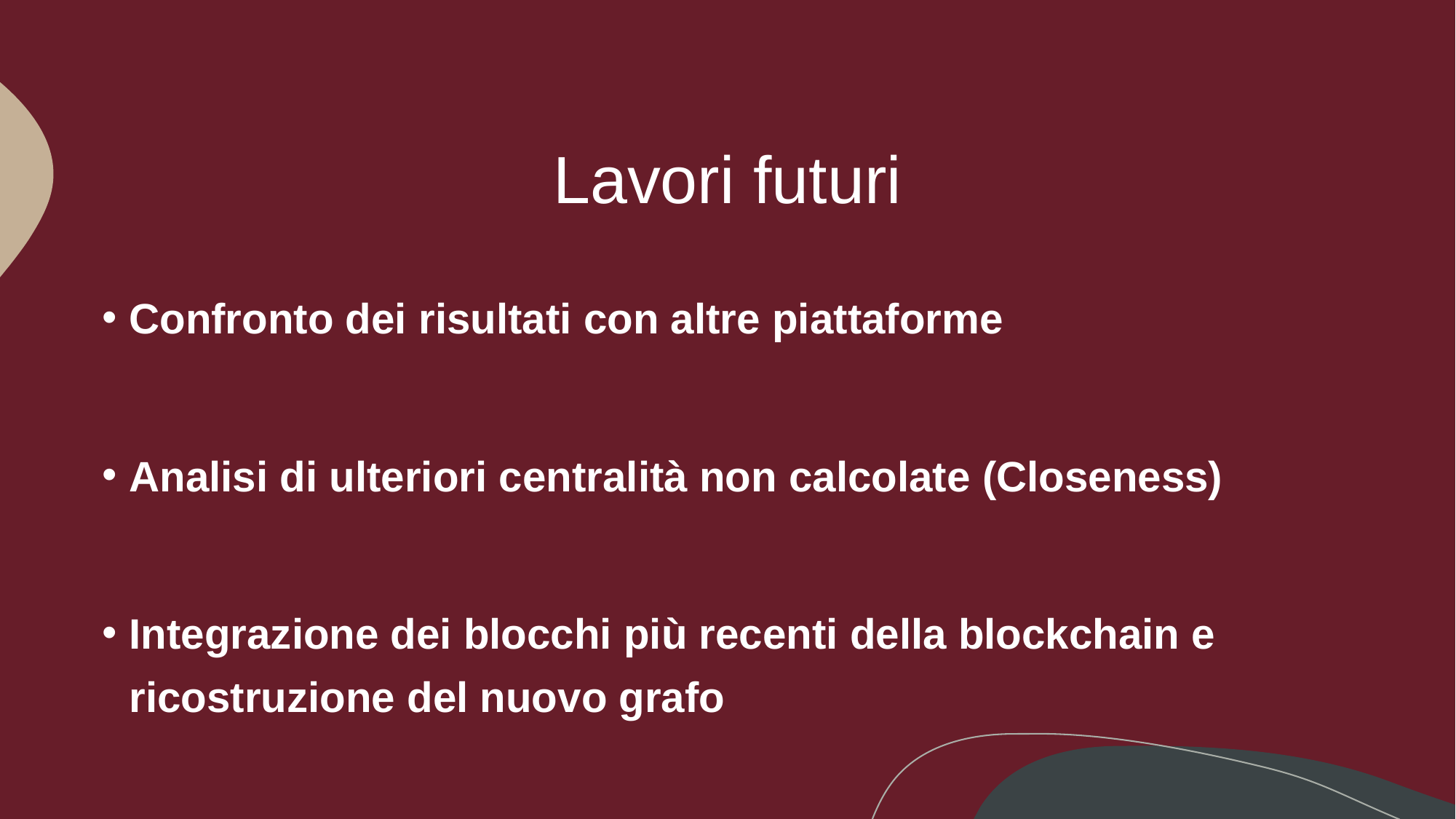

# Lavori futuri
Confronto dei risultati con altre piattaforme

Analisi di ulteriori centralità non calcolate (Closeness)

Integrazione dei blocchi più recenti della blockchain e ricostruzione del nuovo grafo